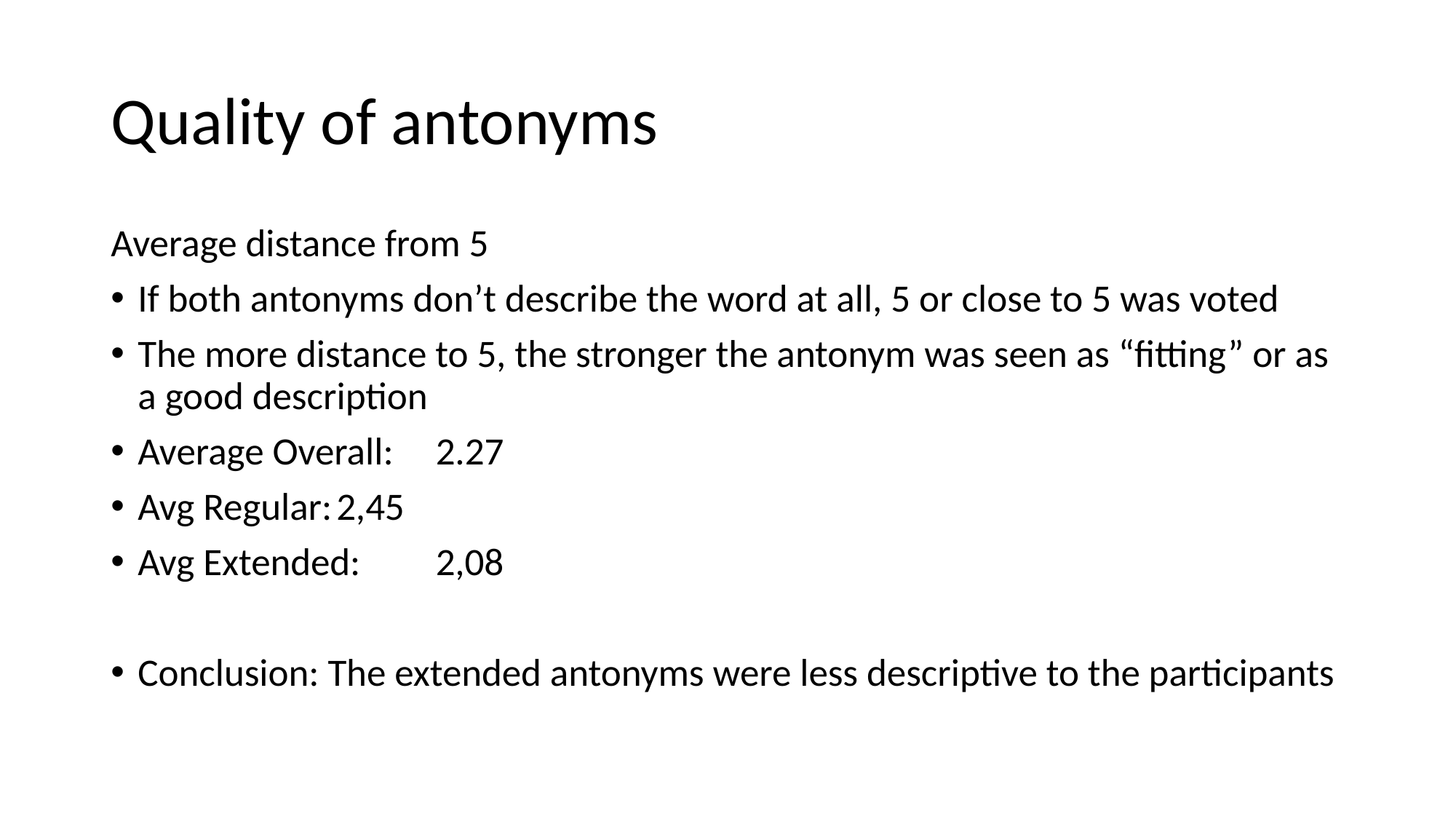

# Quality of antonyms
Average distance from 5
If both antonyms don’t describe the word at all, 5 or close to 5 was voted
The more distance to 5, the stronger the antonym was seen as “fitting” or as a good description
Average Overall:	2.27
Avg Regular:	2,45
Avg Extended:	2,08

Conclusion: The extended antonyms were less descriptive to the participants